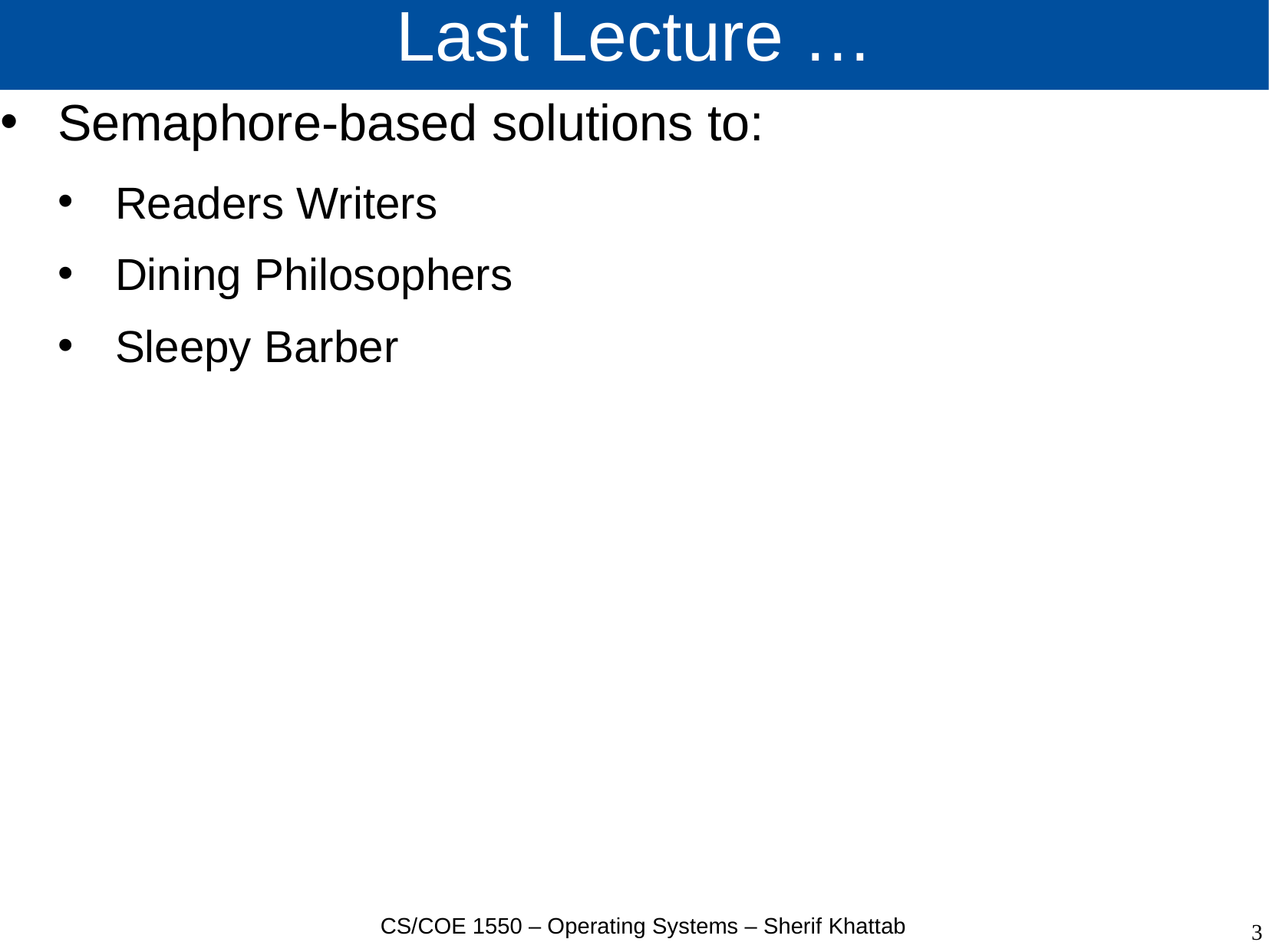

# Last Lecture …
Semaphore-based solutions to:
Readers Writers
Dining Philosophers
Sleepy Barber
CS/COE 1550 – Operating Systems – Sherif Khattab
3